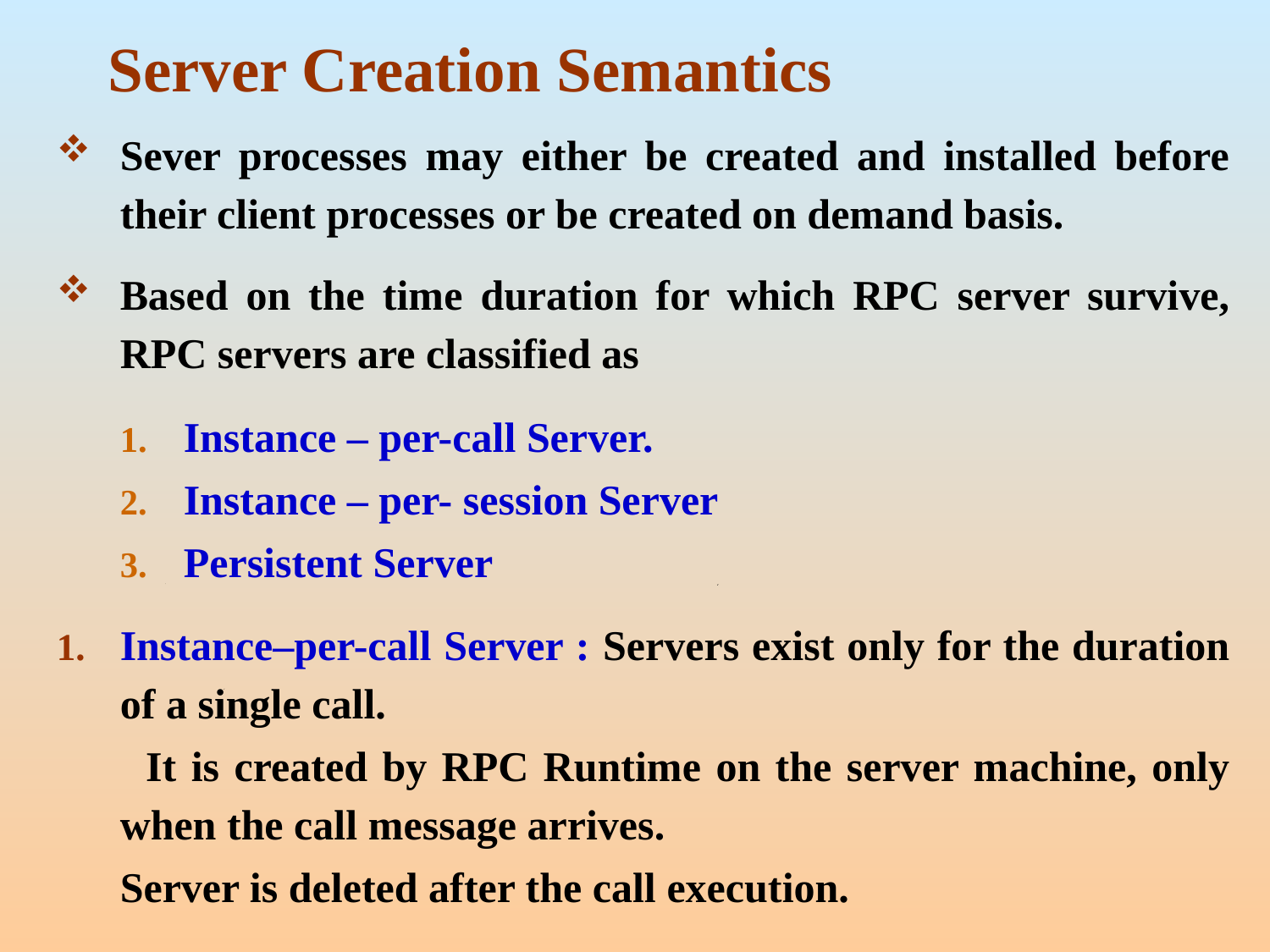

# Server Creation Semantics
Sever processes may either be created and installed before their client processes or be created on demand basis.
Based on the time duration for which RPC server survive, RPC servers are classified as

Instance – per-call Server.
Instance – per- session Server
Persistent Server

Instance–per-call Server : Servers exist only for the duration of a single call.
      It is created by RPC Runtime on the server machine, only when the call message arrives.
      Server is deleted after the call execution.